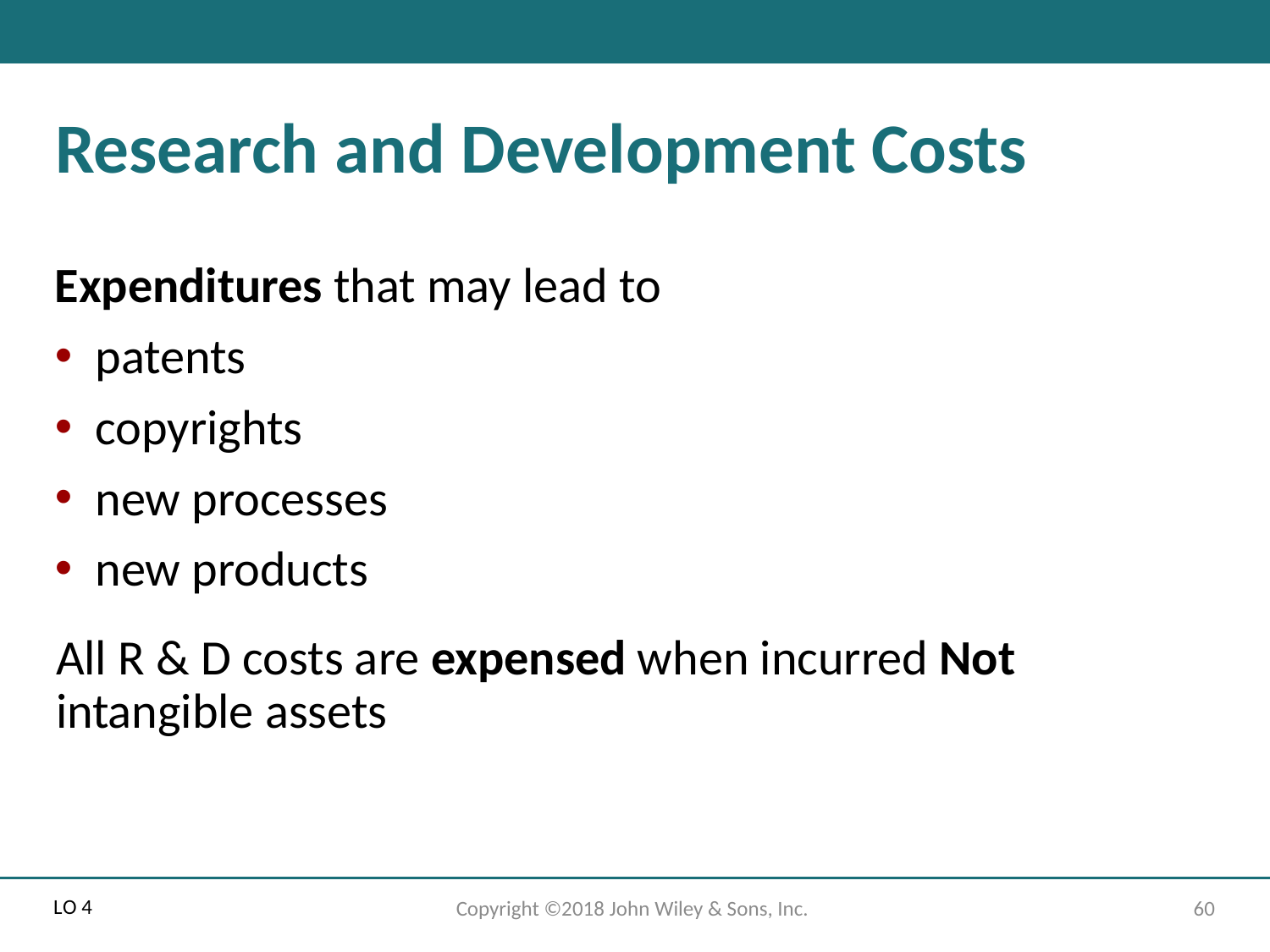

# Research and Development Costs
Expenditures that may lead to
patents
copyrights
new processes
new products
All R & D costs are expensed when incurred Not intangible assets
L O 4
Copyright ©2018 John Wiley & Sons, Inc.
60